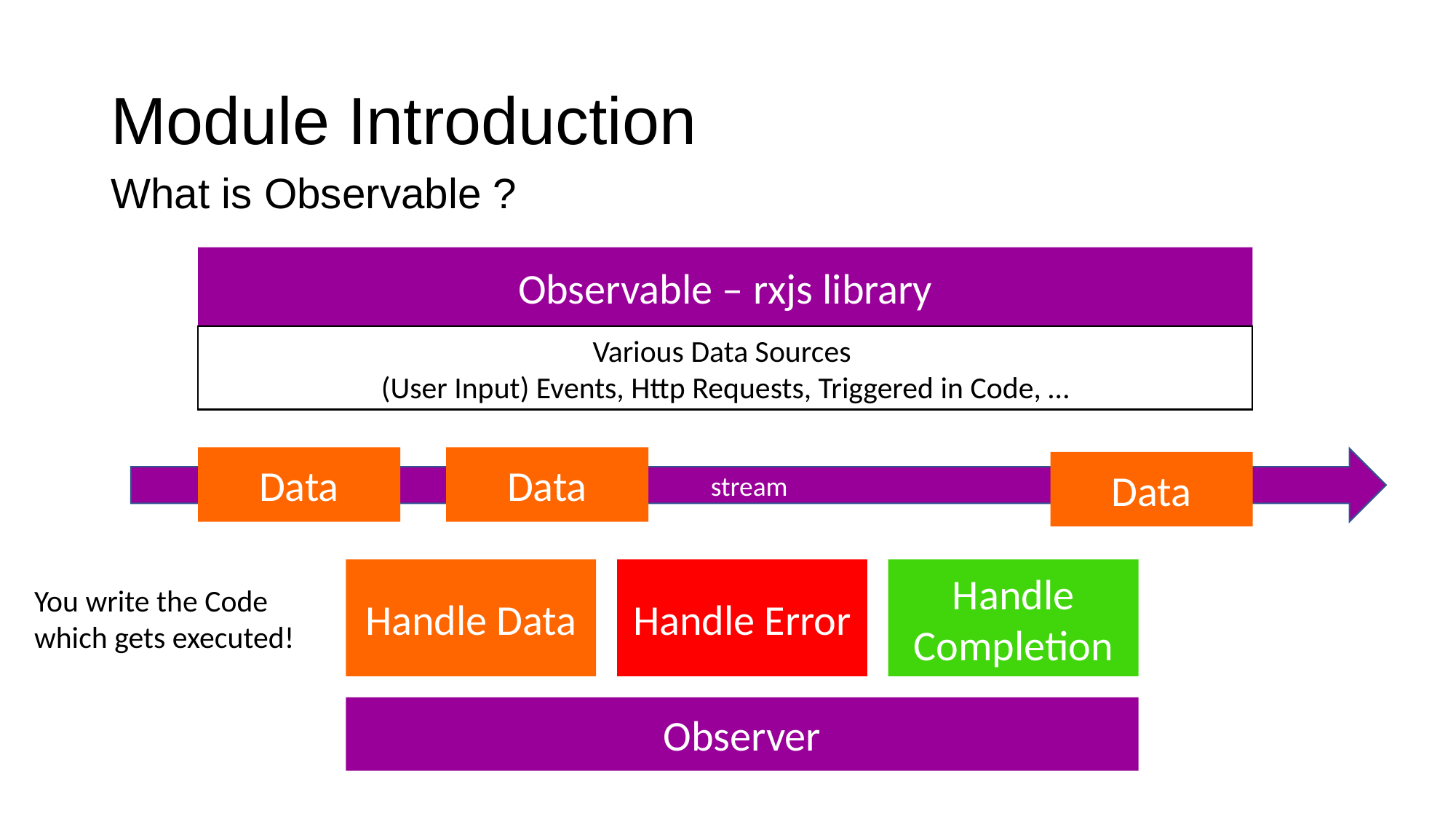

# Module Introduction
What is Observable ?
Observable – rxjs library
Various Data Sources
(User Input) Events, Http Requests, Triggered in Code, …
Data
Data
stream
Data
You write the Code which gets executed!
Handle Error
Handle Data
Handle Completion
Observer